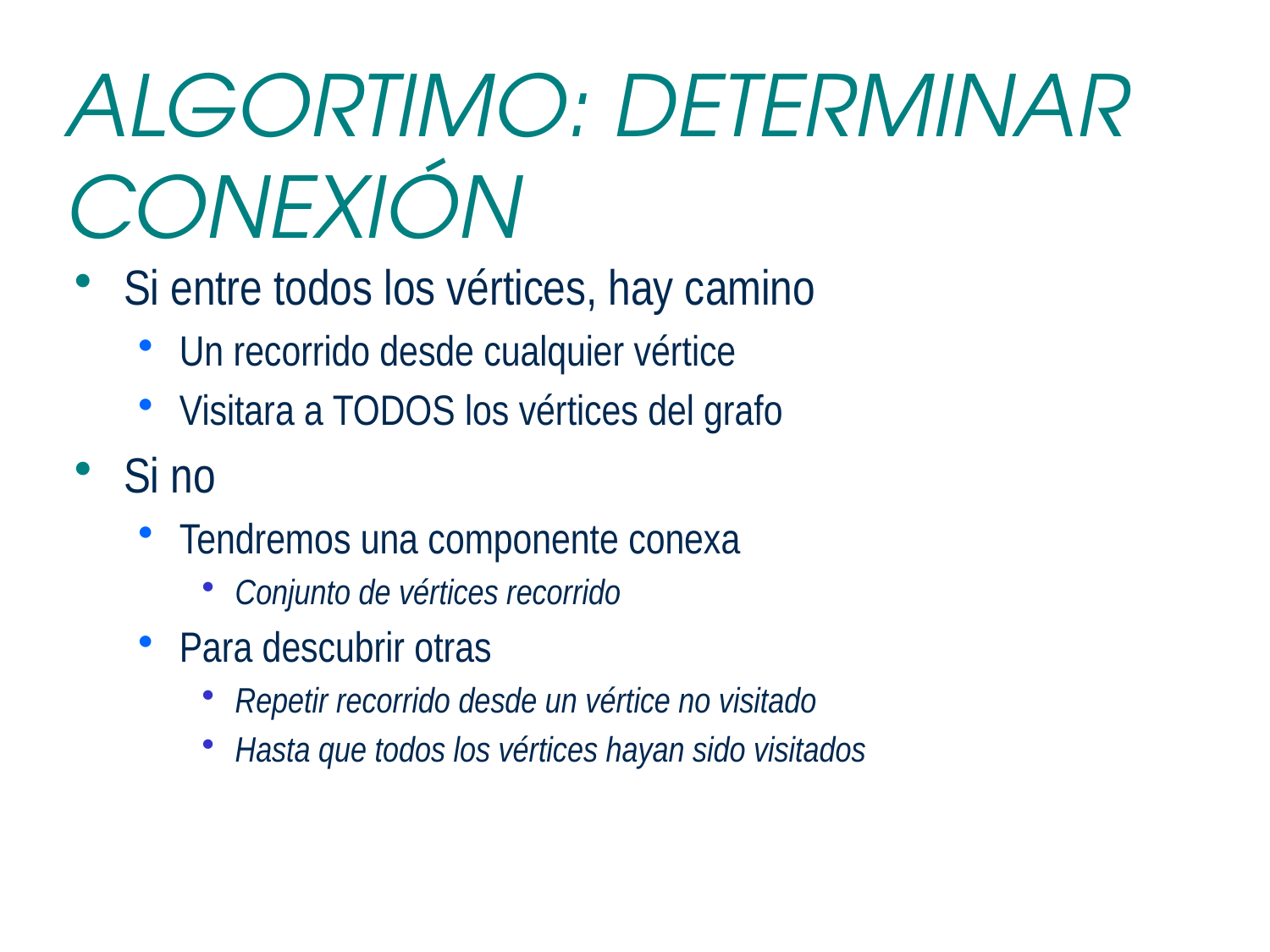

# ALGORTIMO: DETERMINAR CONEXIÓN
Si entre todos los vértices, hay camino
Un recorrido desde cualquier vértice
Visitara a TODOS los vértices del grafo
Si no
Tendremos una componente conexa
Conjunto de vértices recorrido
Para descubrir otras
Repetir recorrido desde un vértice no visitado
Hasta que todos los vértices hayan sido visitados